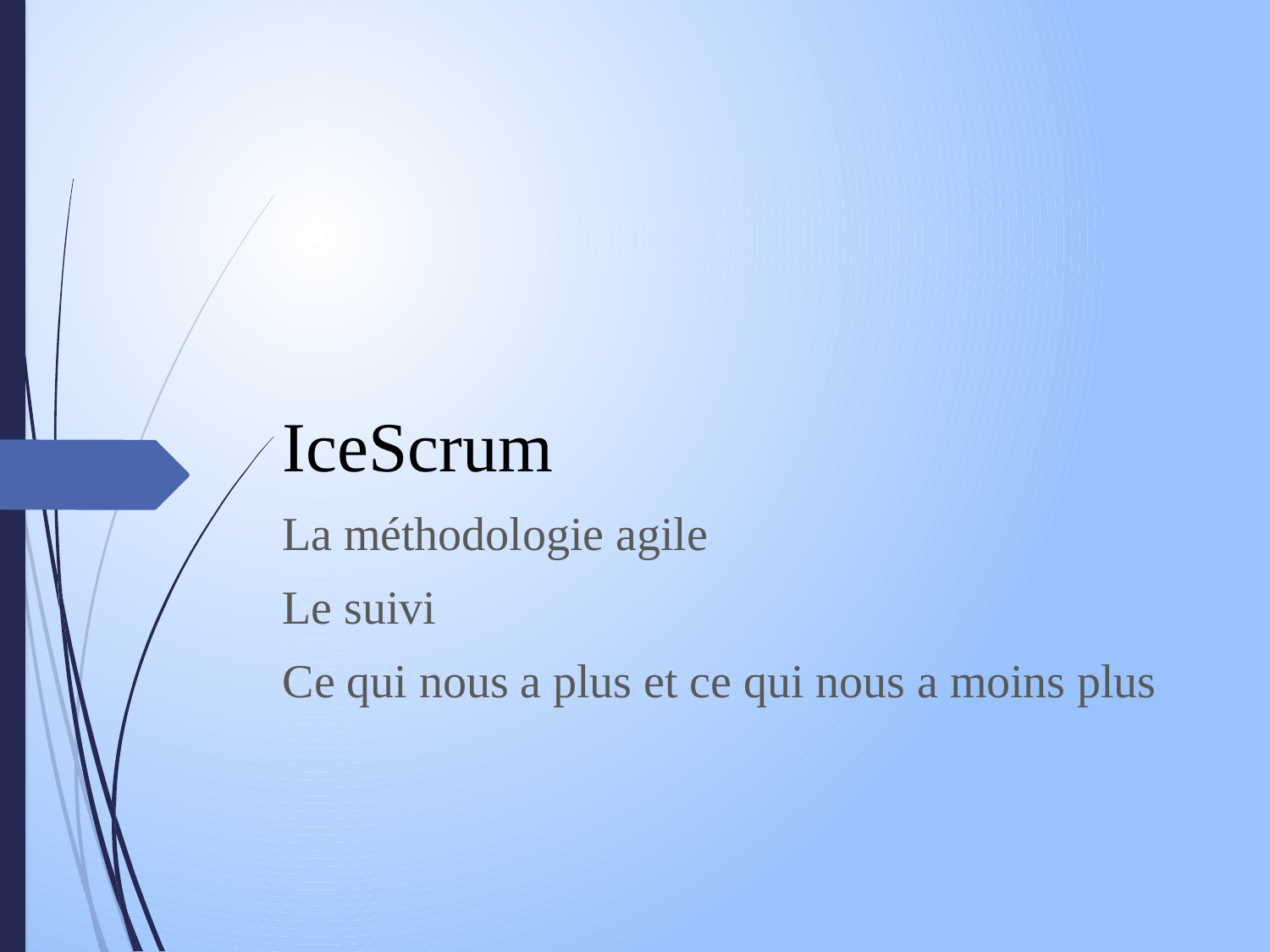

# IceScrum
La méthodologie agile
Le suivi
Ce qui nous a plus et ce qui nous a moins plus